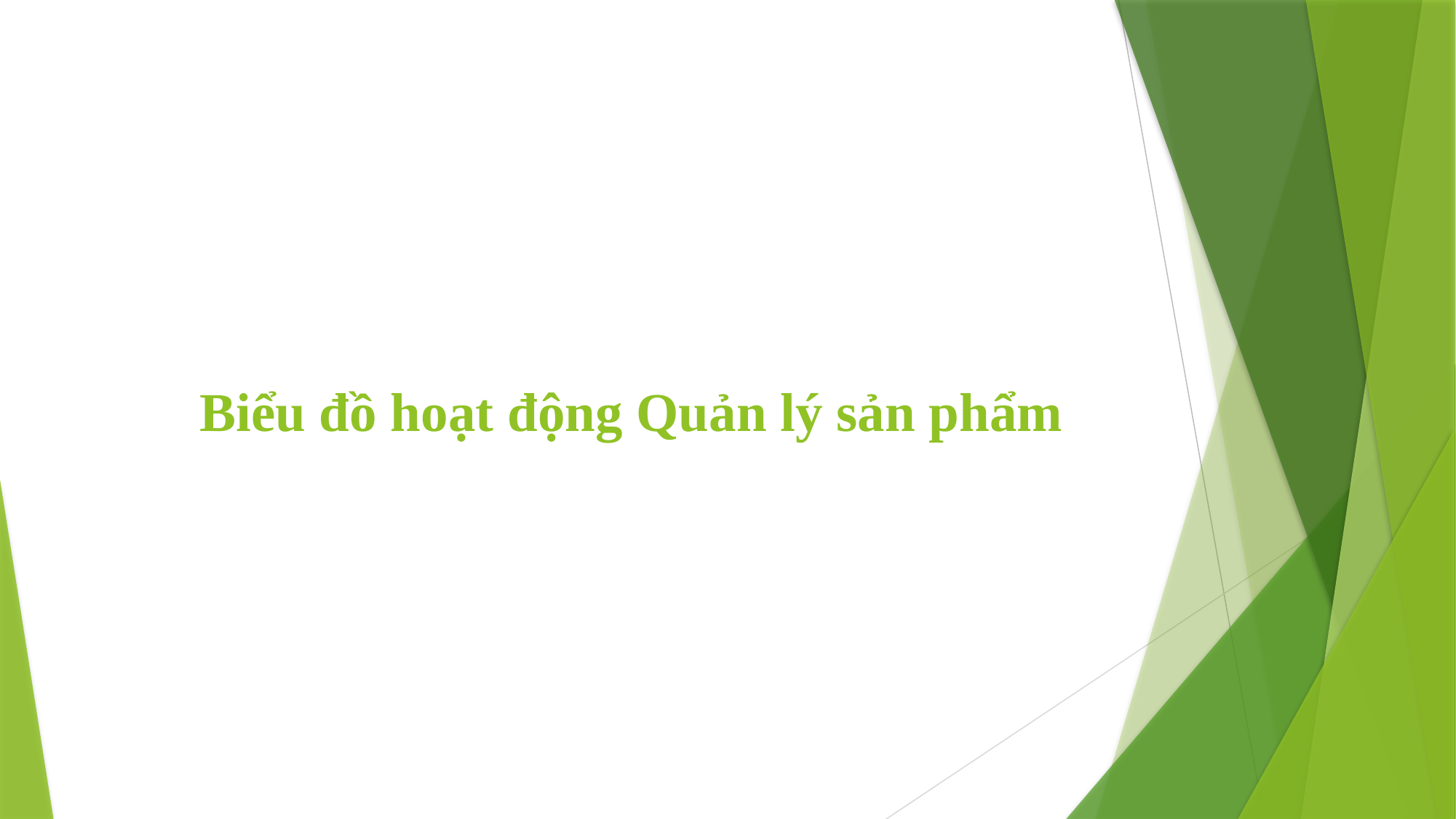

# Biểu đồ hoạt động Quản lý sản phẩm